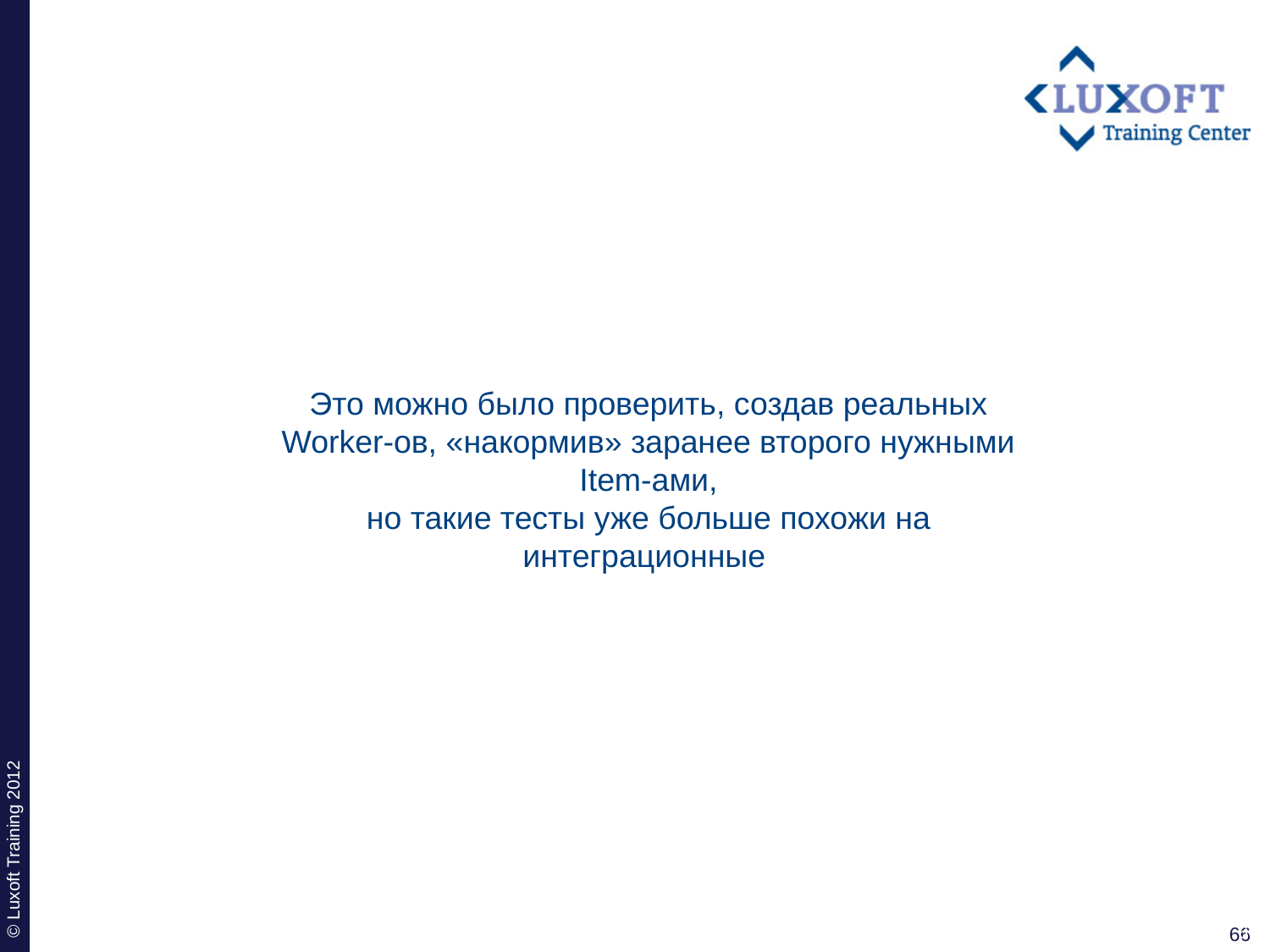

Это можно было проверить, создав реальных Worker-ов, «накормив» заранее второго нужными Item-ами,
но такие тесты уже больше похожи на интеграционные